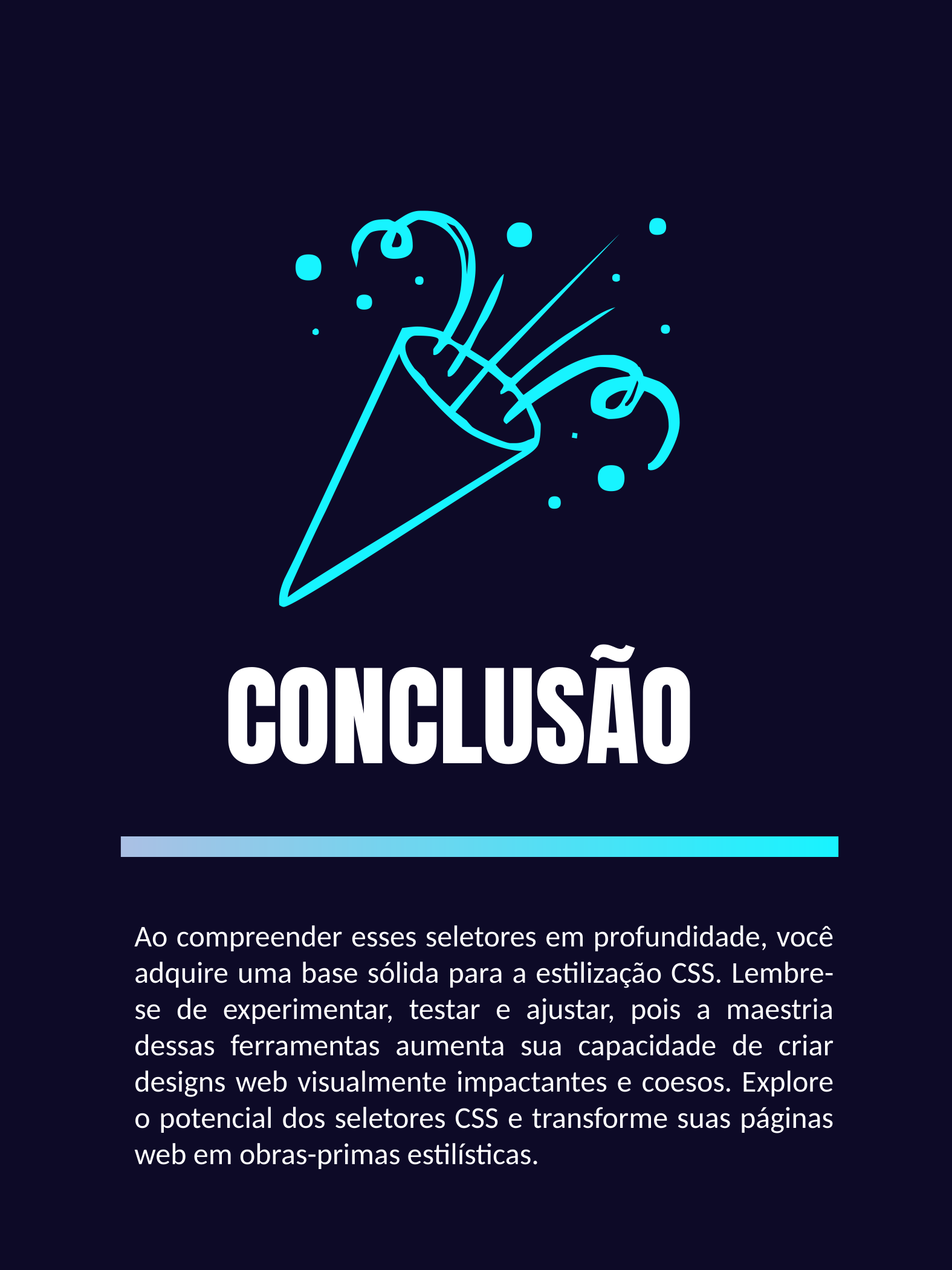

🎉
CONCLUSÃO

Ao compreender esses seletores em profundidade, você adquire uma base sólida para a estilização CSS. Lembre-se de experimentar, testar e ajustar, pois a maestria dessas ferramentas aumenta sua capacidade de criar designs web visualmente impactantes e coesos. Explore o potencial dos seletores CSS e transforme suas páginas web em obras-primas estilísticas.
SELETORES CSS PARA JEDIS - JULIANA PORTELA
23